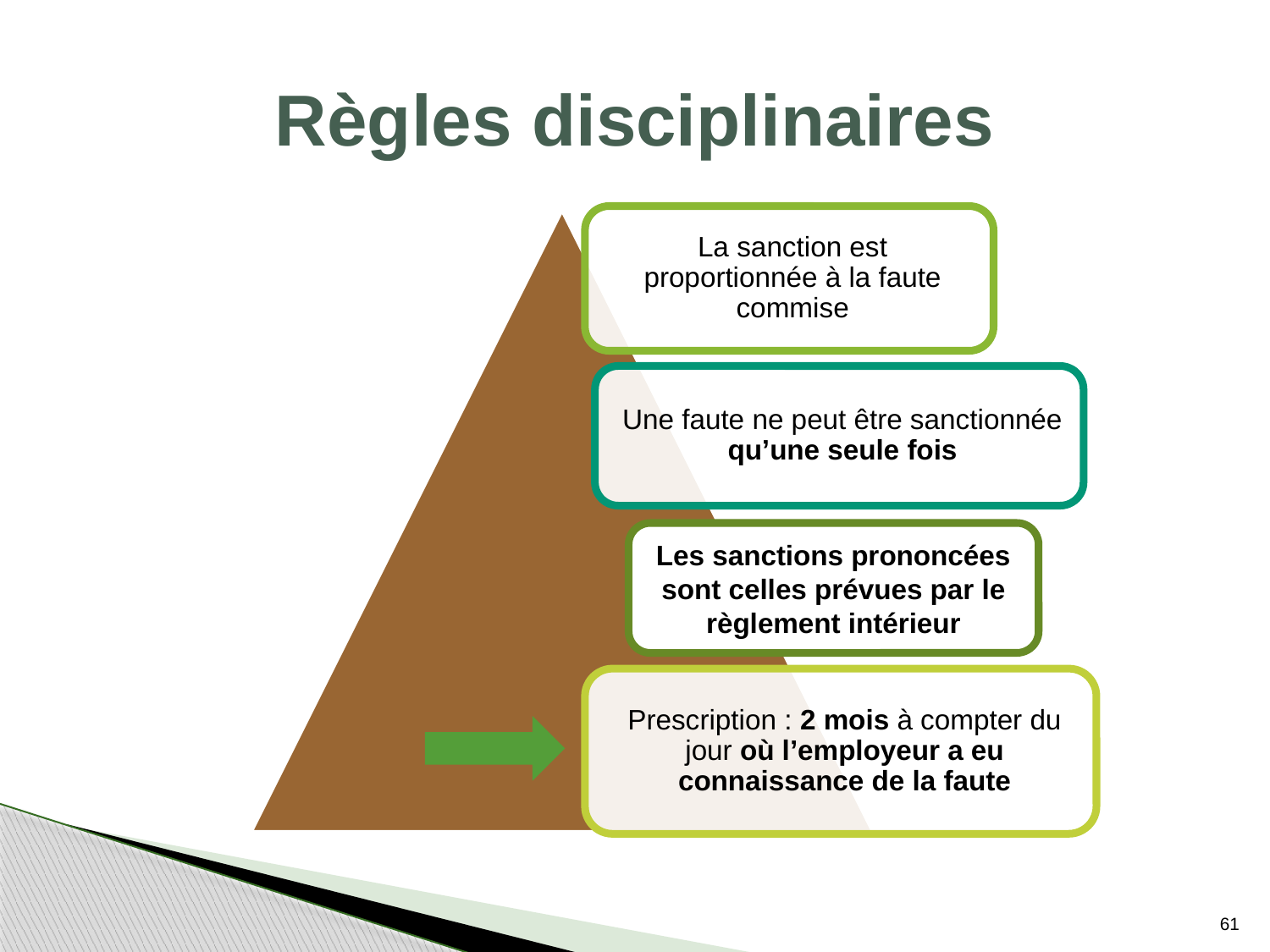

# Règles disciplinaires

La sanction est proportionnée à la faute commise
Prescription : 2 mois à compter du jour où l’employeur a eu connaissance de la faute
Une faute ne peut être sanctionnée qu’une seule fois
Les sanctions prononcées sont celles prévues par le règlement intérieur

61